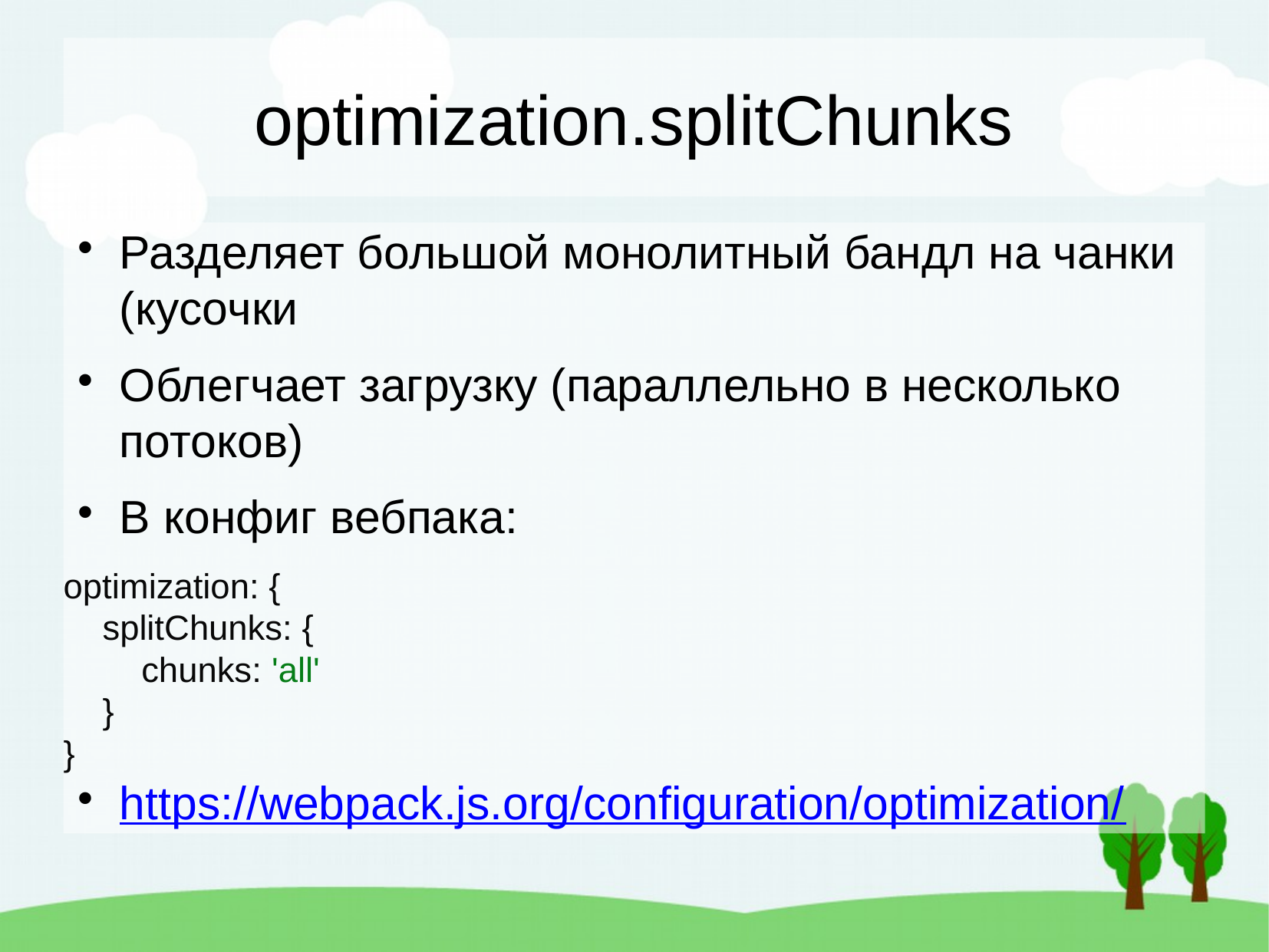

optimization.splitChunks
Разделяет большой монолитный бандл на чанки (кусочки
Облегчает загрузку (параллельно в несколько потоков)
В конфиг вебпака:
optimization: {
    splitChunks: {
        chunks: 'all'
    }
}
https://webpack.js.org/configuration/optimization/